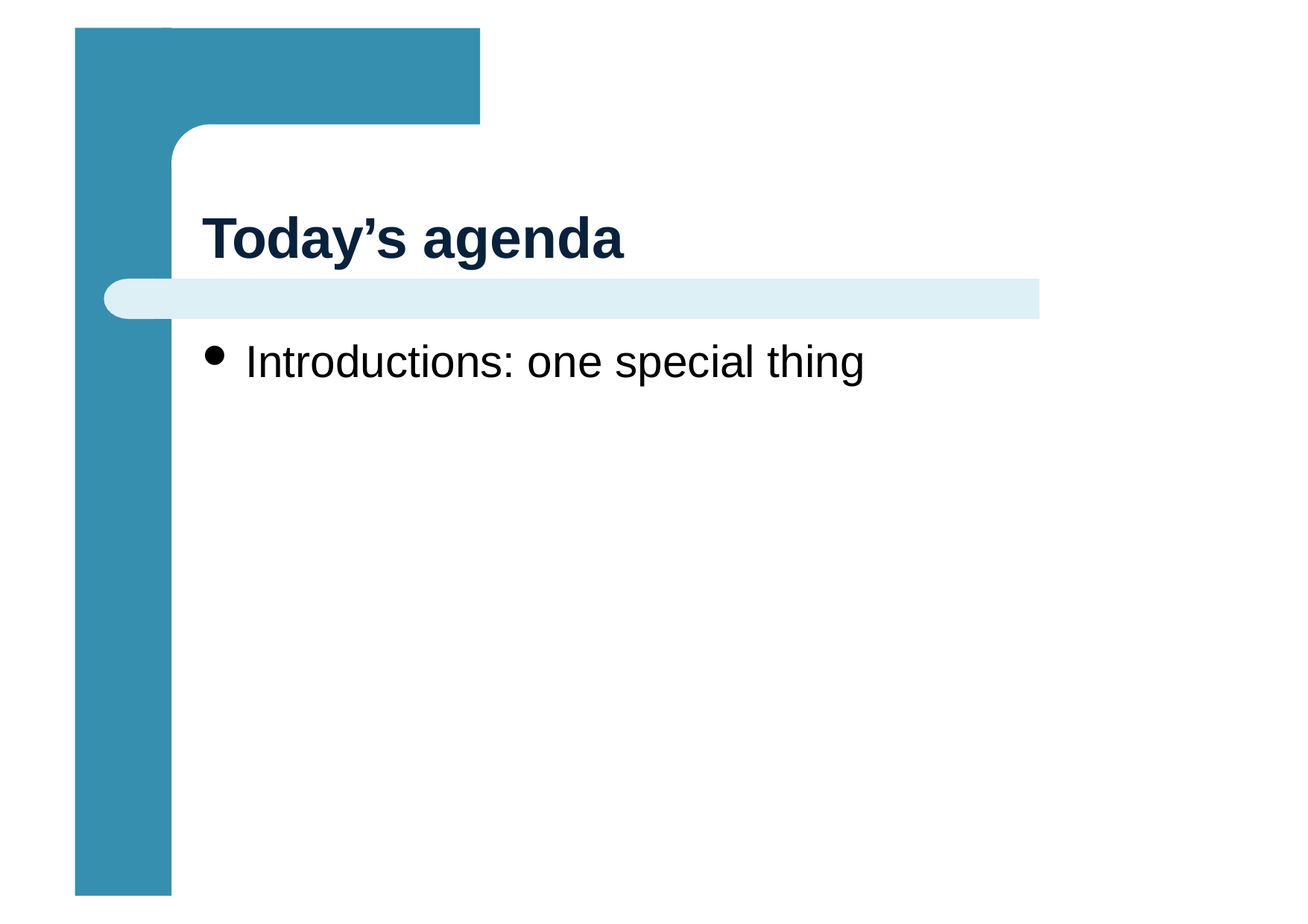

# Today’s agenda
Introductions: one special thing